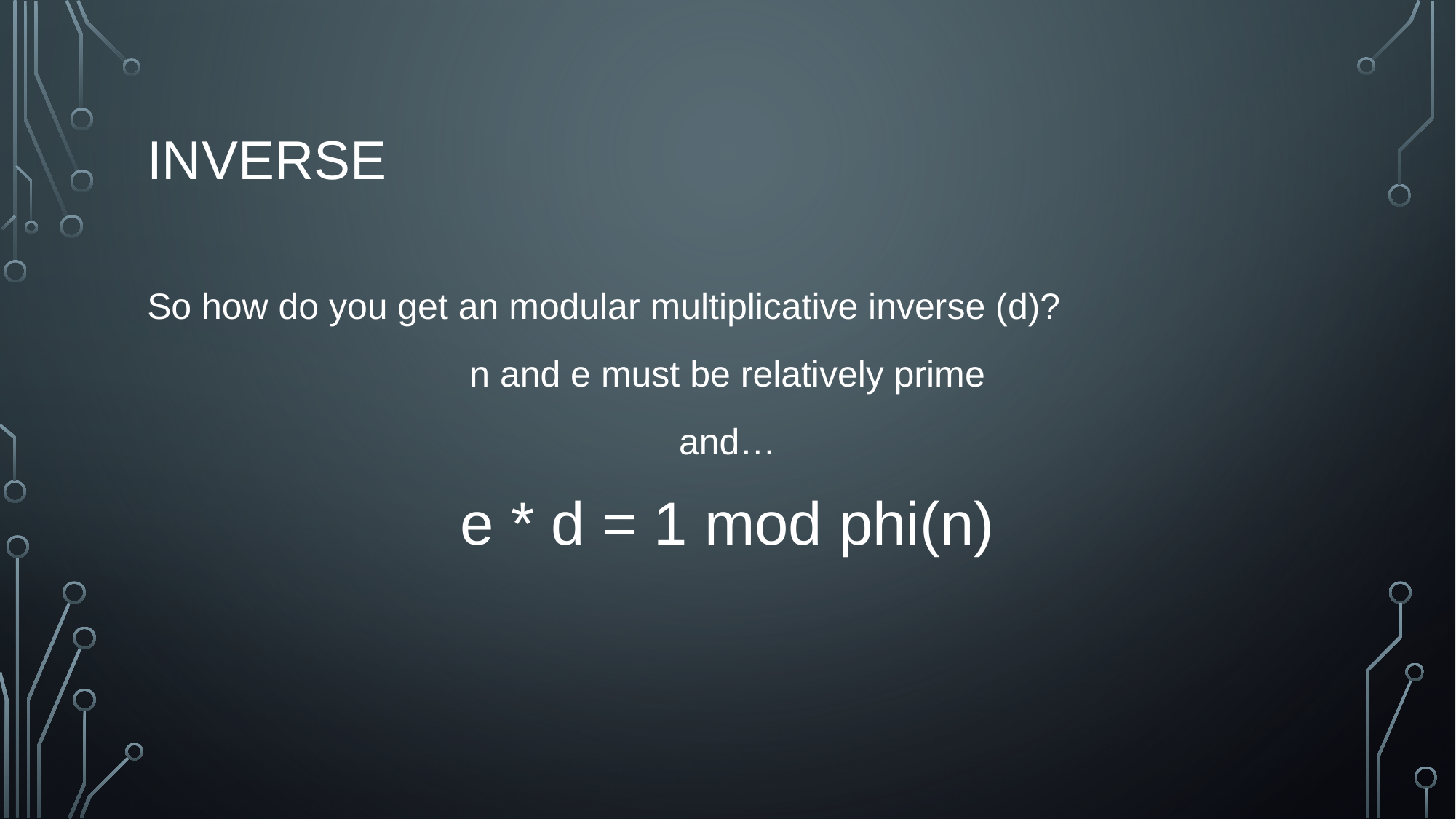

# Inverse
So how do you get an modular multiplicative inverse (d)?
n and e must be relatively prime
and…

e * d = 1 mod phi(n)